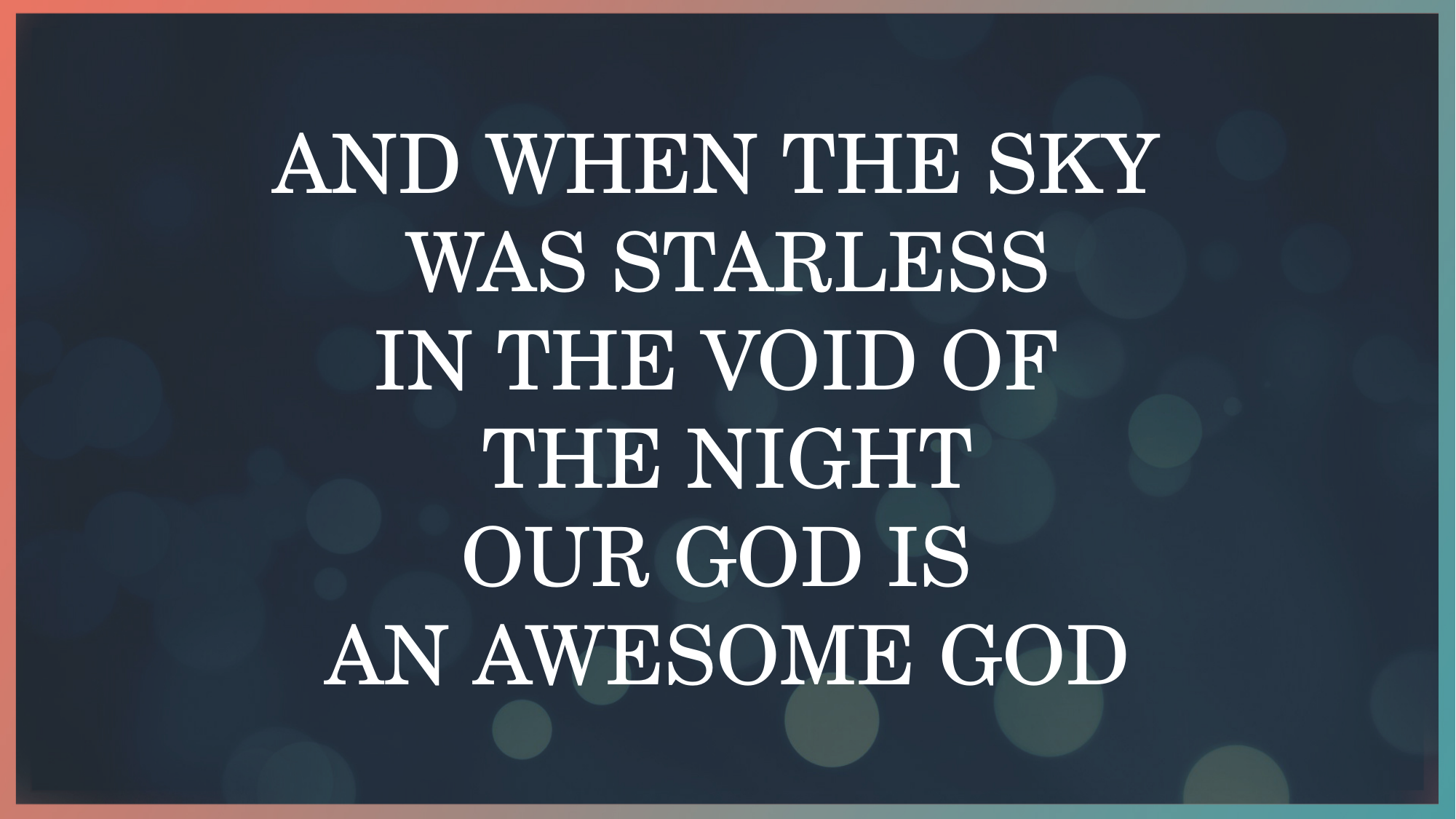

AND WHEN THE SKY
WAS STARLESS
IN THE VOID OF
THE NIGHT
OUR GOD IS
AN AWESOME GOD